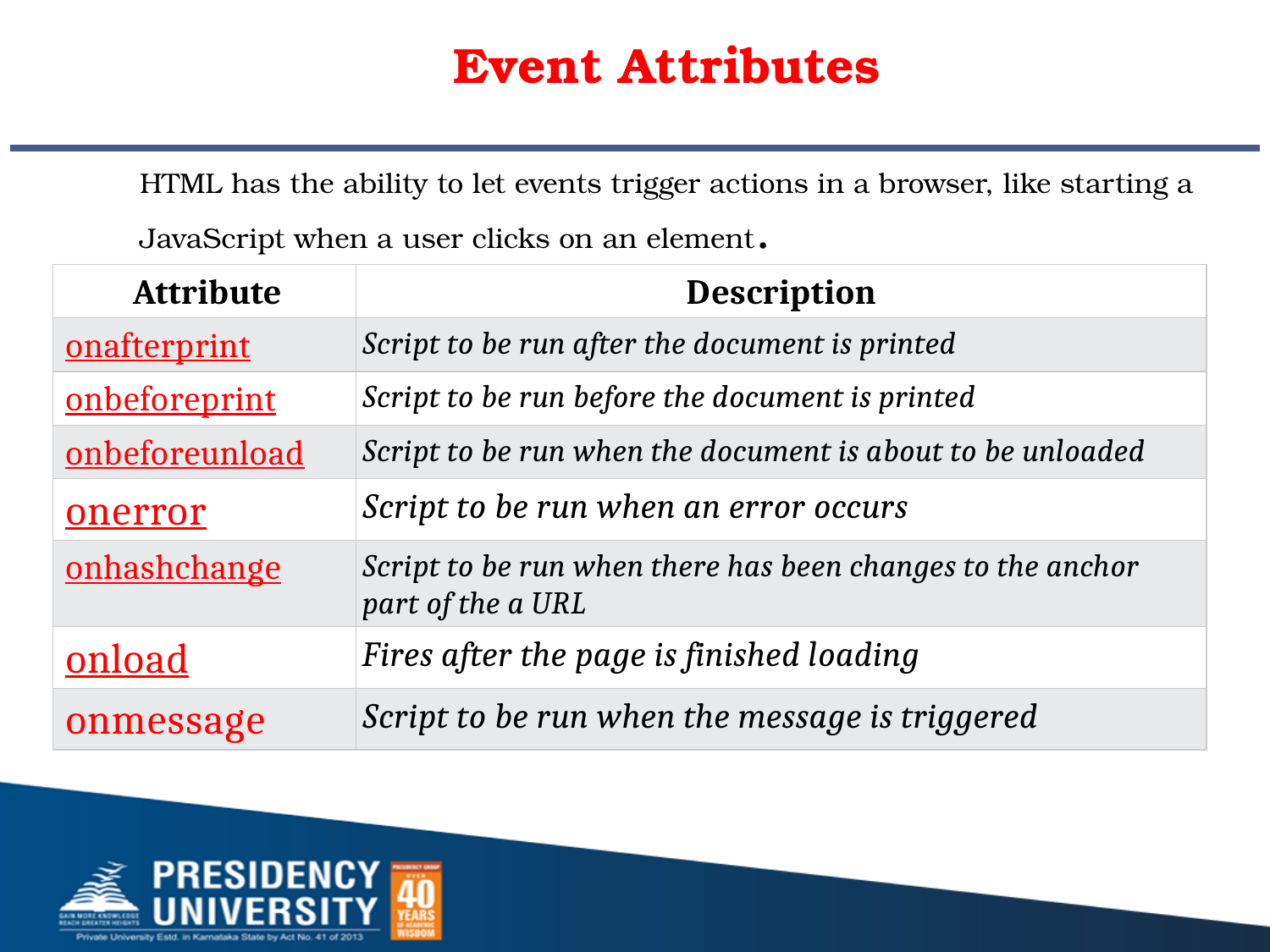

# Event Attributes
HTML has the ability to let events trigger actions in a browser, like starting a JavaScript when a user clicks on an element.

| Attribute | Description |
| --- | --- |
| onafterprint | Script to be run after the document is printed |
| onbeforeprint | Script to be run before the document is printed |
| onbeforeunload | Script to be run when the document is about to be unloaded |
| onerror | Script to be run when an error occurs |
| onhashchange | Script to be run when there has been changes to the anchor part of the a URL |
| onload | Fires after the page is finished loading |
| onmessage | Script to be run when the message is triggered |